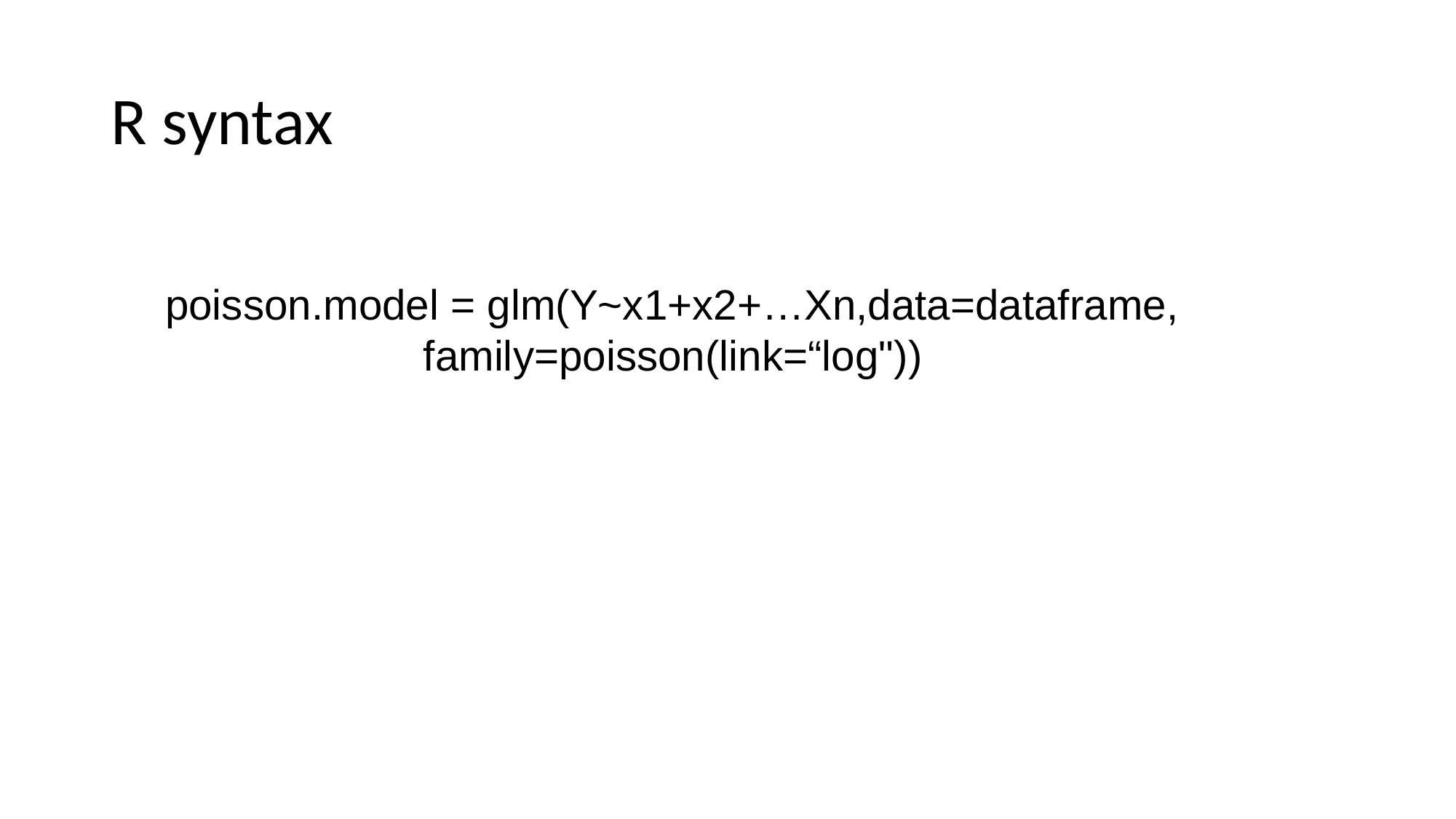

# R syntax
poisson.model = glm(Y~x1+x2+…Xn,data=dataframe,
family=poisson(link=“log"))